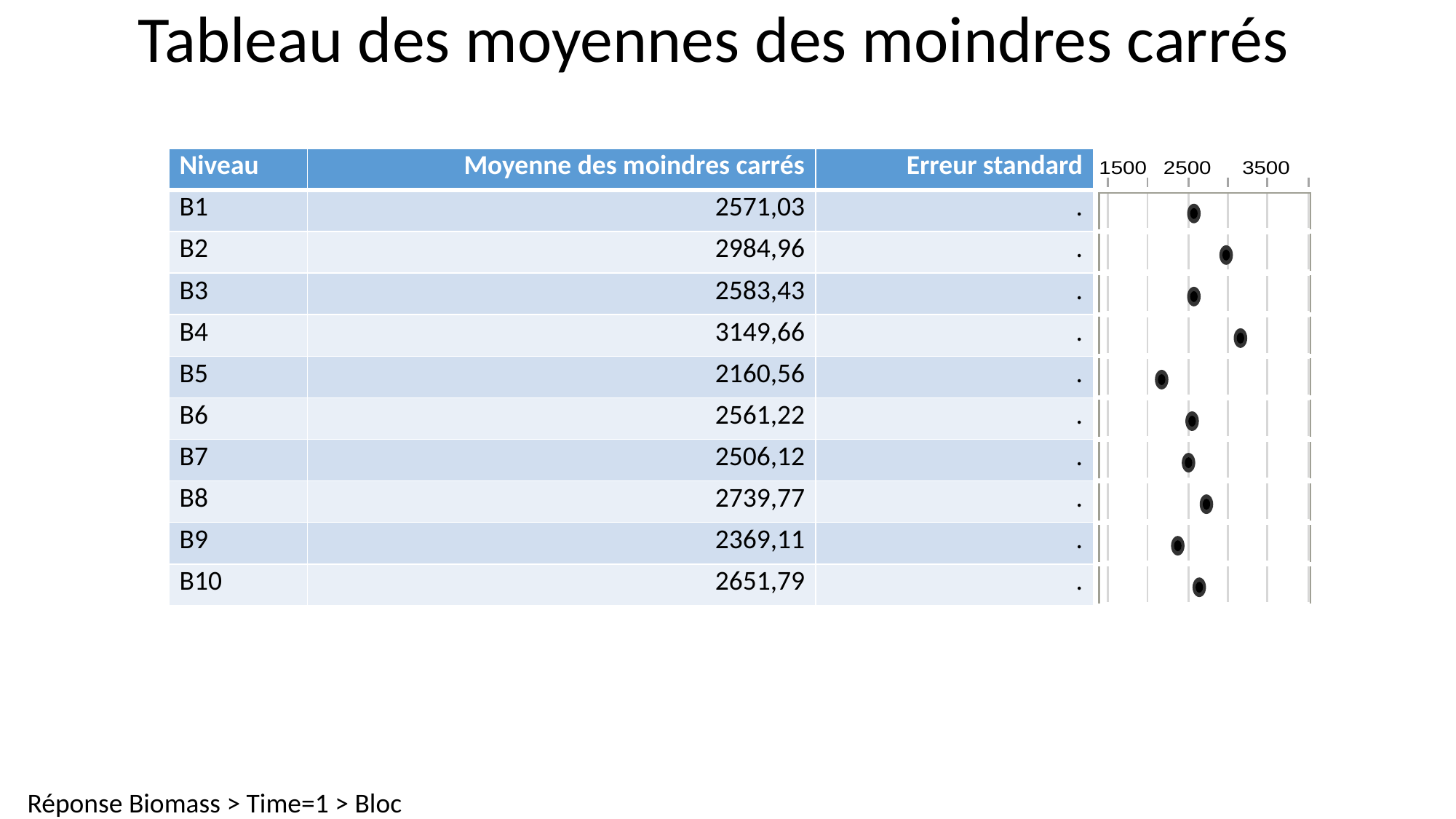

# Tableau des moyennes des moindres carrés
| Niveau | Moyenne des moindres carrés | Erreur standard |  |
| --- | --- | --- | --- |
| B1 | 2571,03 | . |  |
| B2 | 2984,96 | . |  |
| B3 | 2583,43 | . |  |
| B4 | 3149,66 | . |  |
| B5 | 2160,56 | . |  |
| B6 | 2561,22 | . |  |
| B7 | 2506,12 | . |  |
| B8 | 2739,77 | . |  |
| B9 | 2369,11 | . |  |
| B10 | 2651,79 | . |  |
Réponse Biomass > Time=1 > Bloc